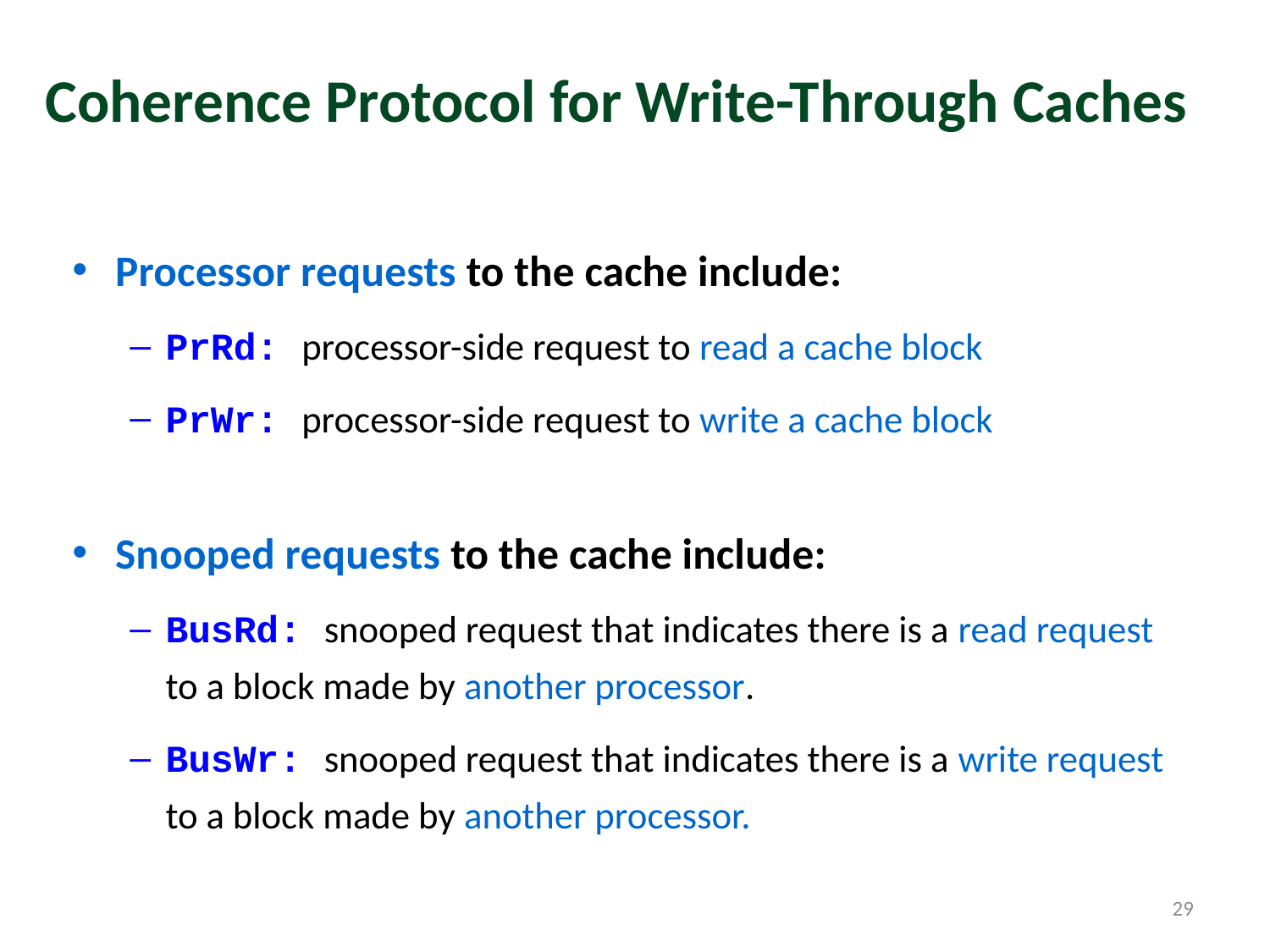

# Coherence Protocol for Write-Through Caches
Processor requests to the cache include:
PrRd: processor-side request to read a cache block
PrWr: processor-side request to write a cache block

Snooped requests to the cache include:
BusRd: snooped request that indicates there is a read request to a block made by another processor.
BusWr: snooped request that indicates there is a write request to a block made by another processor.
29